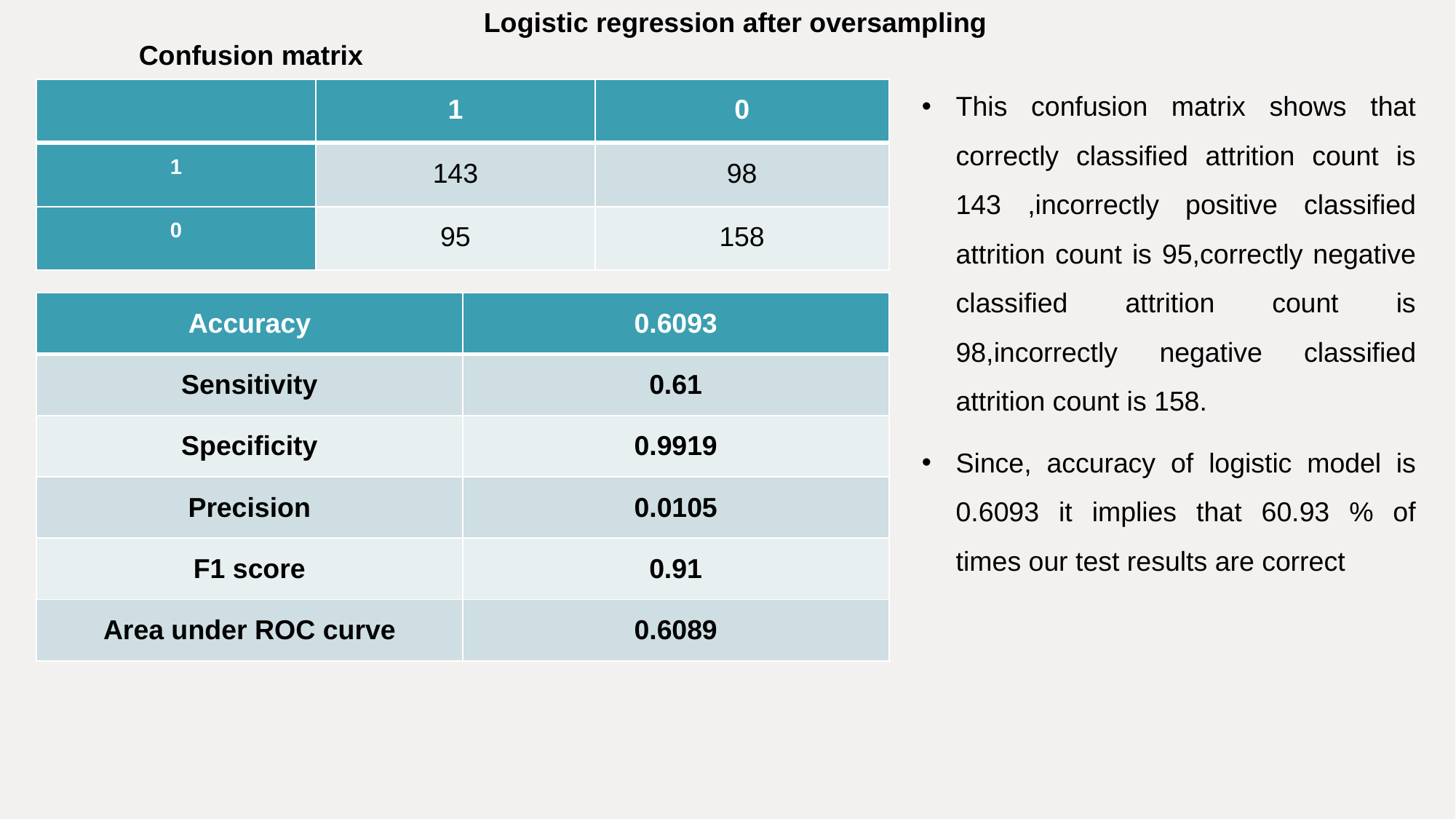

Logistic regression after oversampling
            Confusion matrix

This confusion matrix shows that correctly classified attrition count is 143 ,incorrectly positive classified attrition count is 95,correctly negative classified attrition count is 98,incorrectly negative classified attrition count is 158.
Since, accuracy of logistic model is 0.6093 it implies that 60.93 % of times our test results are correct

|  | 1 | 0 |
| --- | --- | --- |
| 1 | 143 | 98 |
| 0 | 95 | 158 |
| Accuracy | 0.6093 |
| --- | --- |
| Sensitivity | 0.61 |
| Specificity | 0.9919 |
| Precision | 0.0105 |
| F1 score | 0.91 |
| Area under ROC curve | 0.6089 |